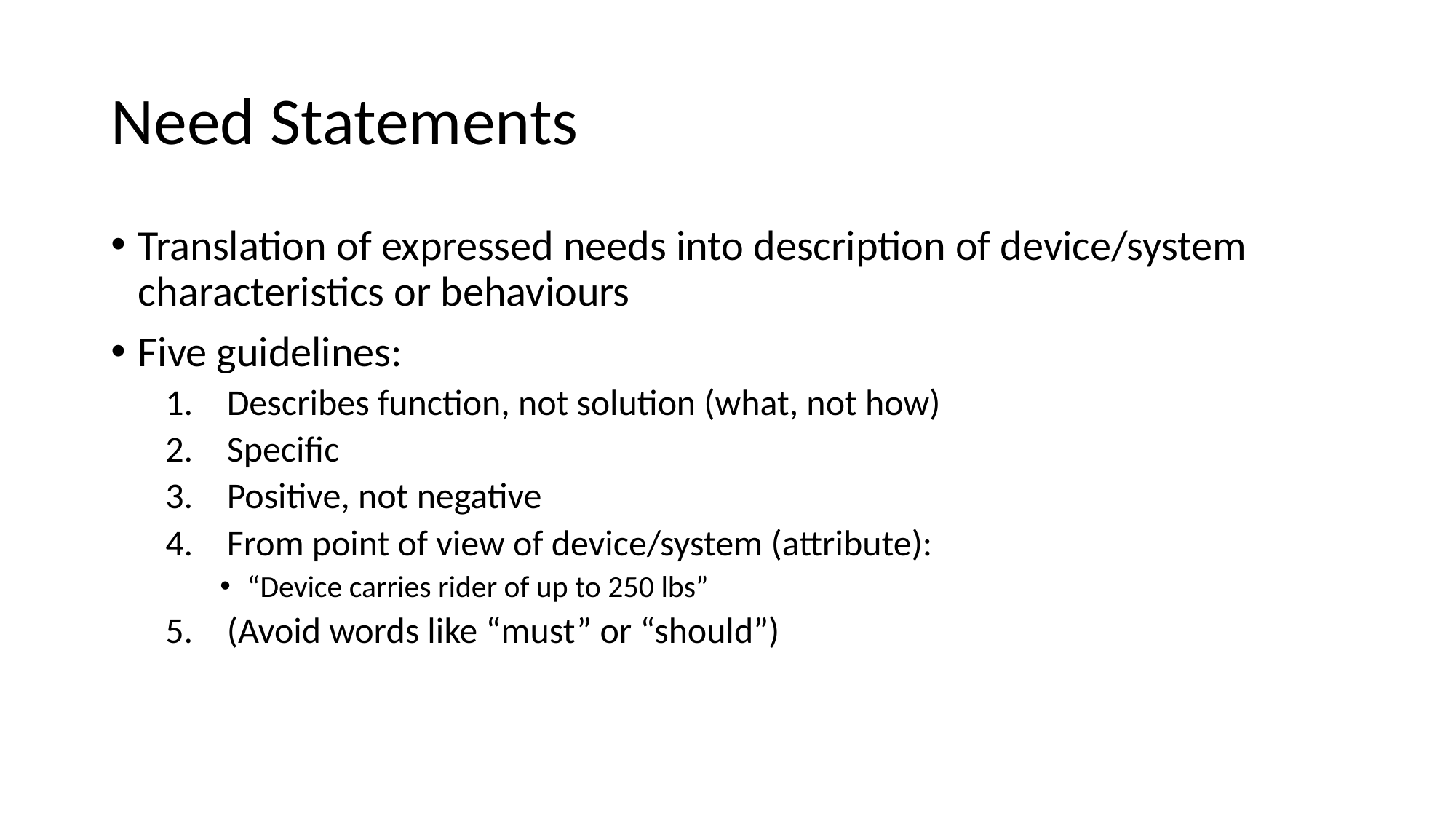

# Need Statements
Translation of expressed needs into description of device/system characteristics or behaviours
Five guidelines:
Describes function, not solution (what, not how)
Specific
Positive, not negative
From point of view of device/system (attribute):
“Device carries rider of up to 250 lbs”
(Avoid words like “must” or “should”)